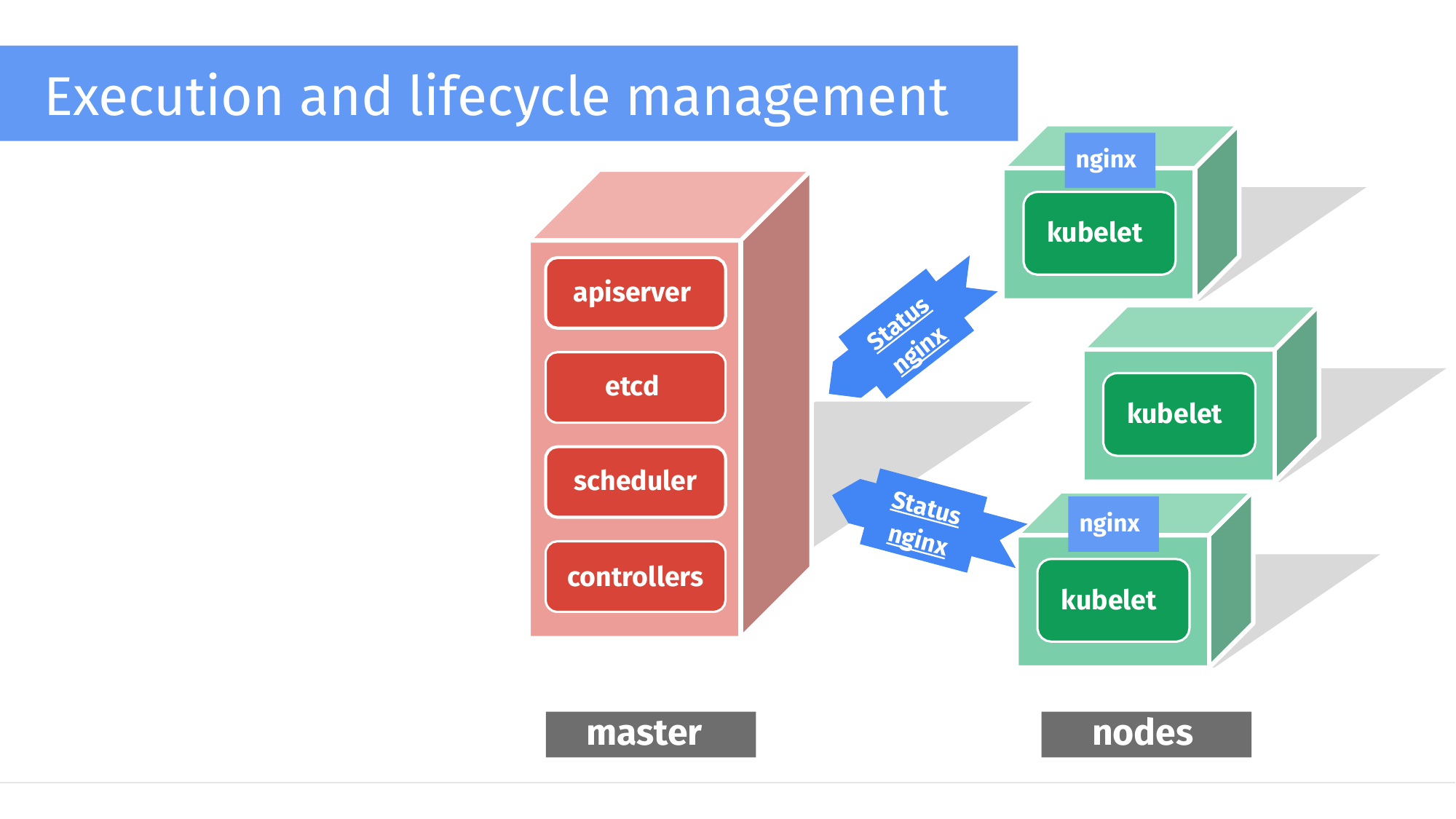

Execution and lifecycle management

nginx

kubelet

apiserver
etcd
scheduler
controllers

CLI

Status nginx

kubelet

CLI

Status nginx

nginx

UI

kubelet

master

nodes